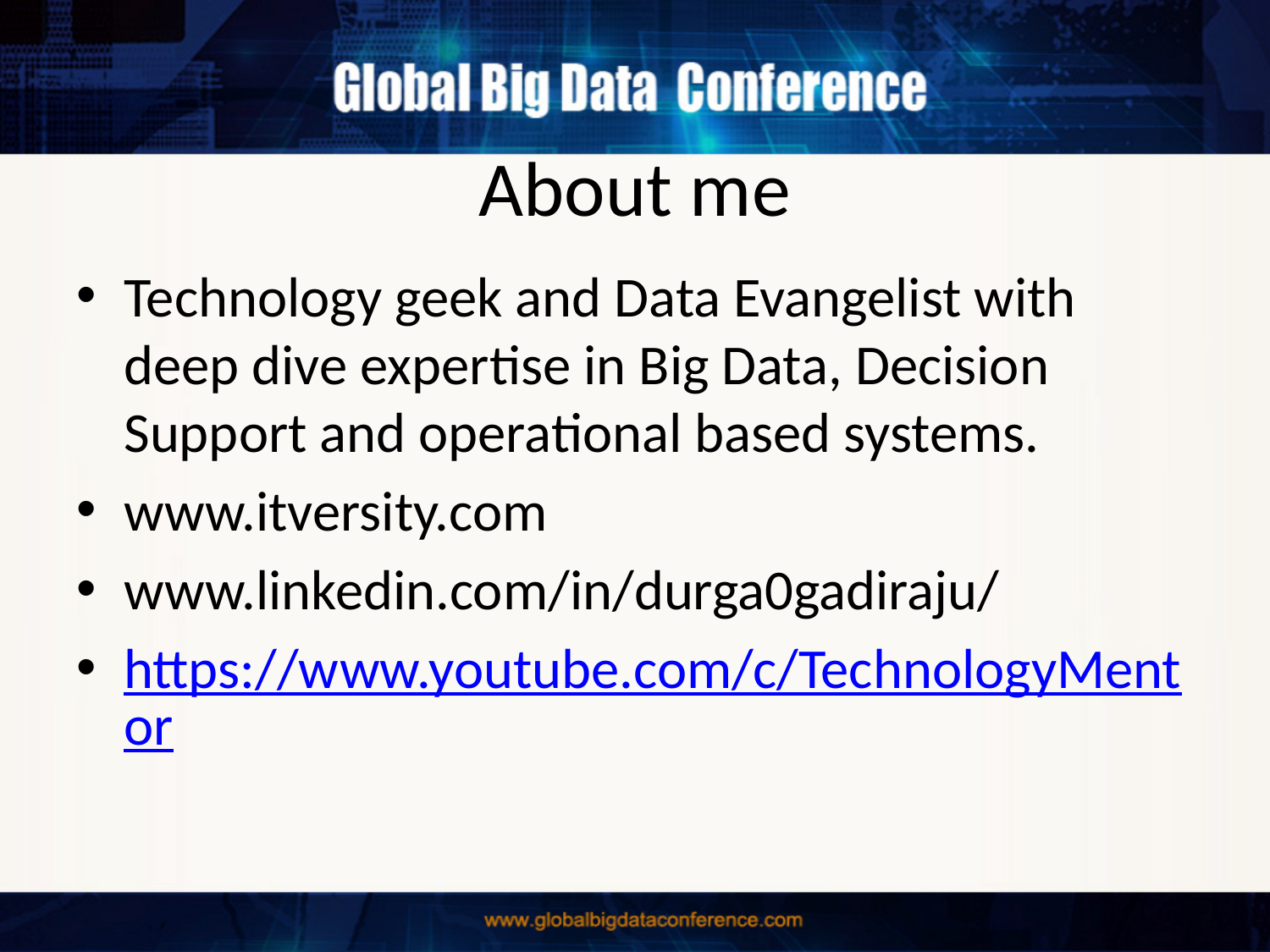

# About me
Technology geek and Data Evangelist with deep dive expertise in Big Data, Decision Support and operational based systems.
www.itversity.com
www.linkedin.com/in/durga0gadiraju/
https://www.youtube.com/c/TechnologyMentor